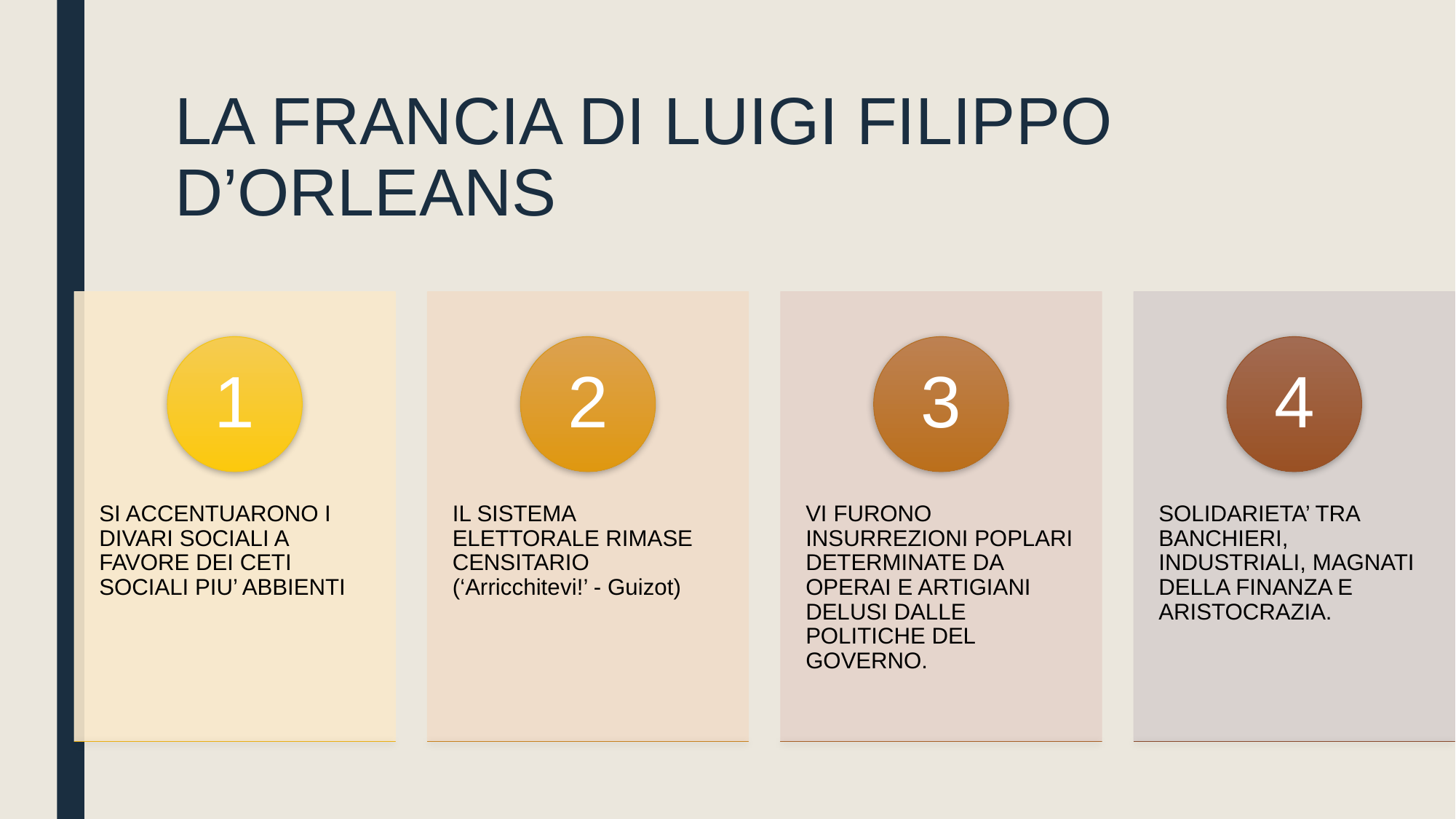

# LA FRANCIA DI LUIGI FILIPPO D’ORLEANS
SI ACCENTUARONO I DIVARI SOCIALI A FAVORE DEI CETI SOCIALI PIU’ ABBIENTI
1
IL SISTEMA ELETTORALE RIMASE CENSITARIO (‘Arricchitevi!’ - Guizot)
2
VI FURONO INSURREZIONI POPLARI DETERMINATE DA OPERAI E ARTIGIANI DELUSI DALLE POLITICHE DEL GOVERNO.
3
SOLIDARIETA’ TRA BANCHIERI, INDUSTRIALI, MAGNATI DELLA FINANZA E ARISTOCRAZIA.
4